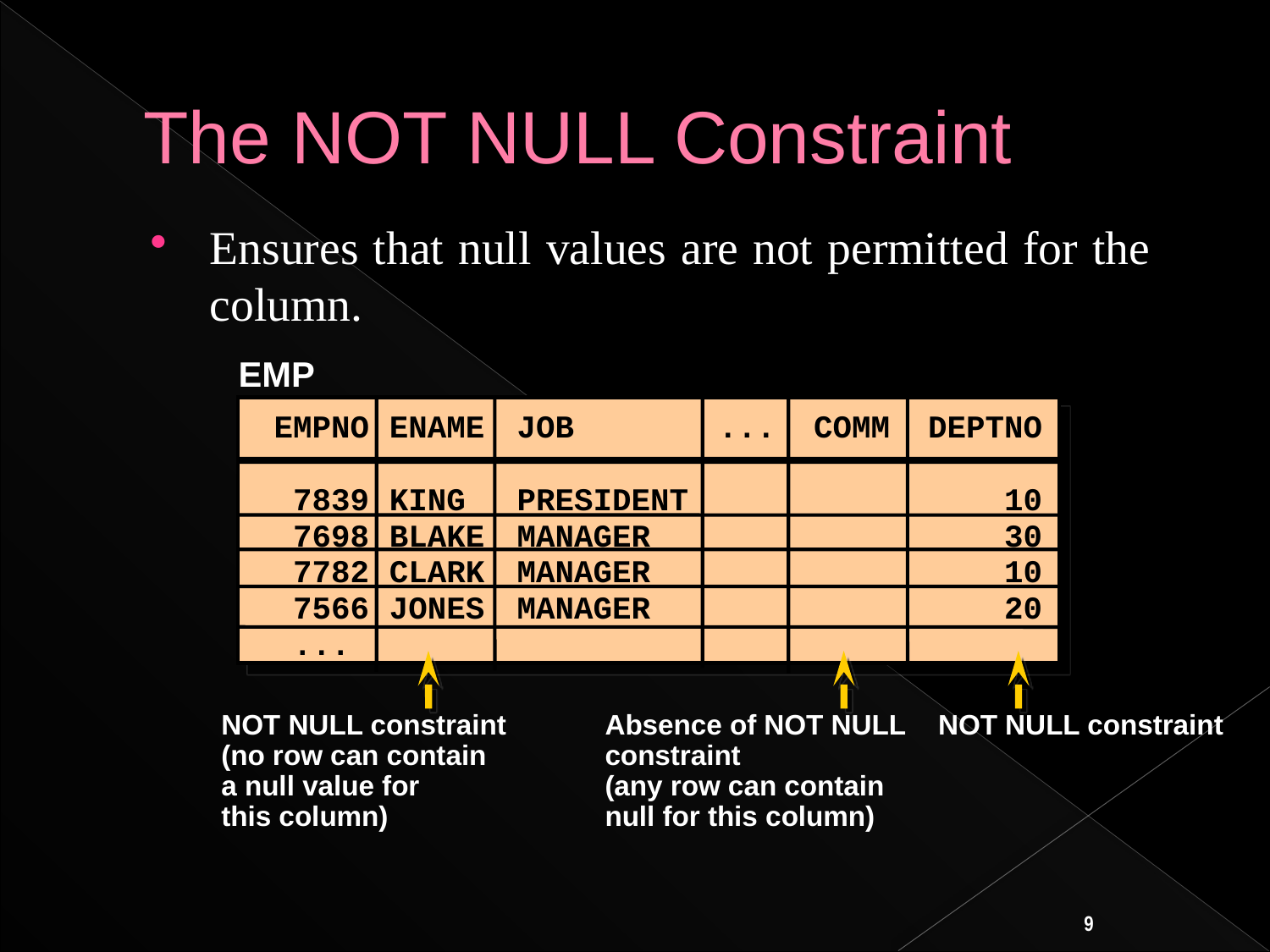

# The NOT NULL Constraint
Ensures that null values are not permitted for the column.
EMP

 EMPNO 	ENAME 	JOB		 ...  COMM  DEPTNO

  7839	KING	PRESIDENT		      10
  7698	BLAKE	MANAGER		      30
  7782	CLARK	MANAGER		      10
  7566	JONES	MANAGER		      20
  ...

NOT NULL constraint
(no row can contain
a null value for
this column)

Absence of NOT NULL constraint
(any row can contain
null for this column)
NOT NULL constraint
9